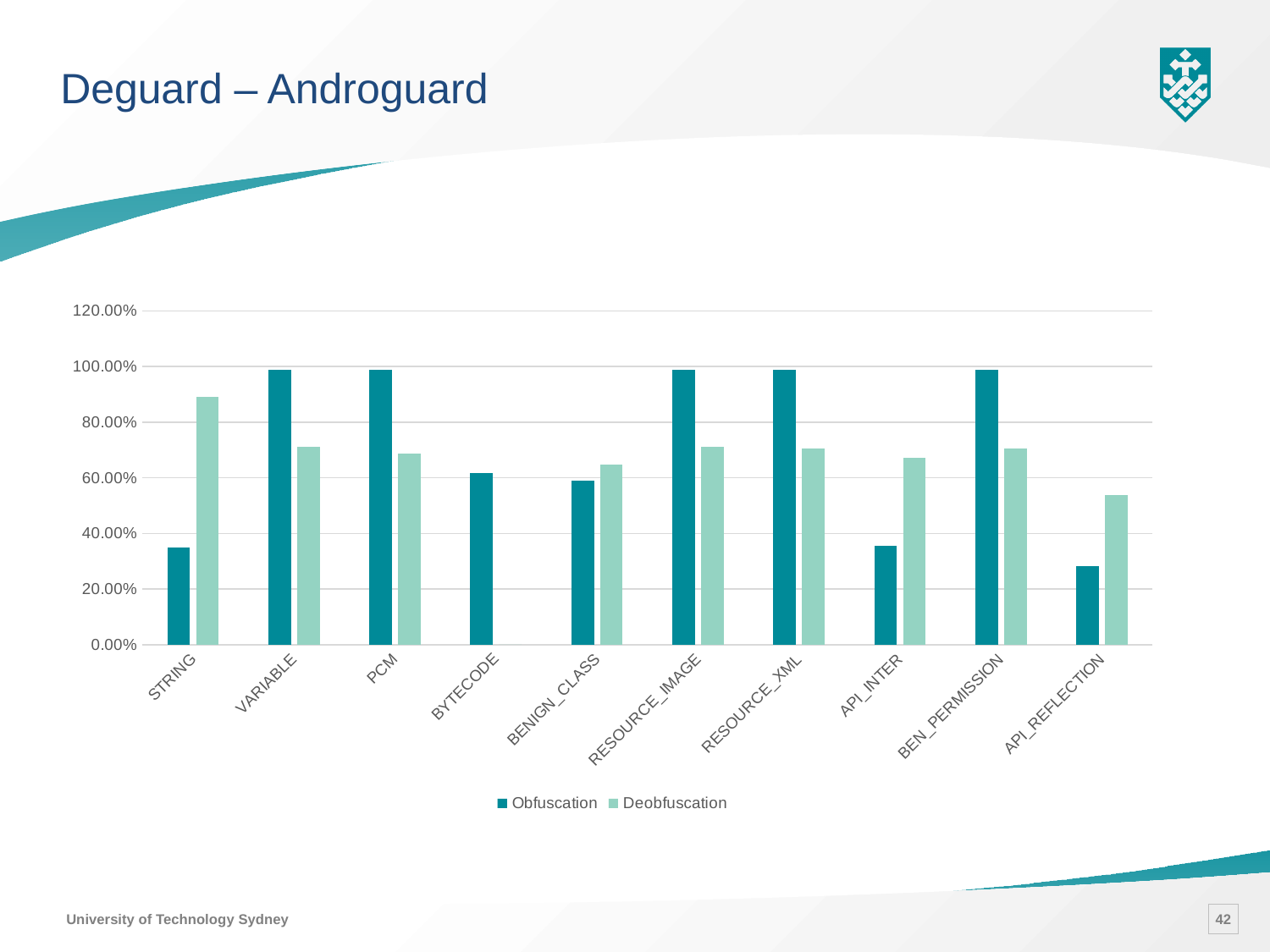

Deguard – Androguard

### Chart

| Category | Obfuscation | Deobfuscation |
|---|---|---|
| STRING | 0.351 | 0.8916 |
| VARIABLE | 0.99 | 0.7127 |
| PCM | 0.987 | 0.6873 |
| BYTECODE | 0.618 | 0.0 |
| BENIGN_CLASS | 0.589 | 0.647 |
| RESOURCE_IMAGE | 0.99 | 0.7122 |
| RESOURCE_XML | 0.99 | 0.7055 |
| API_INTER | 0.357 | 0.6732 |
| BEN_PERMISSION | 0.99 | 0.7069 |
| API_REFLECTION | 0.282 | 0.5396 |